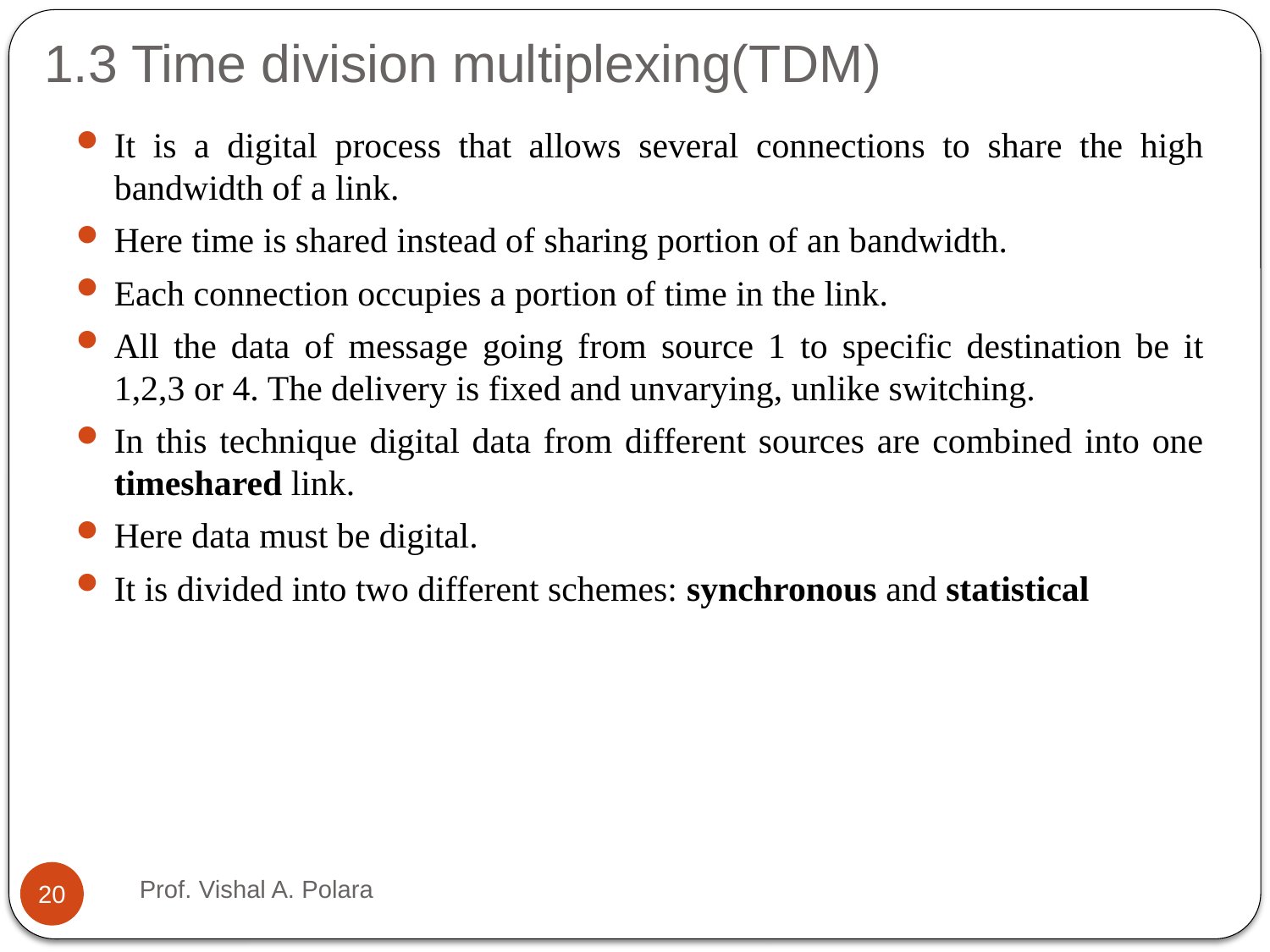

# 1.3 Time division multiplexing(TDM)
It is a digital process that allows several connections to share the high bandwidth of a link.
Here time is shared instead of sharing portion of an bandwidth.
Each connection occupies a portion of time in the link.
All the data of message going from source 1 to specific destination be it 1,2,3 or 4. The delivery is fixed and unvarying, unlike switching.
In this technique digital data from different sources are combined into one timeshared link.
Here data must be digital.
It is divided into two different schemes: synchronous and statistical

Prof. Vishal A. Polara
20